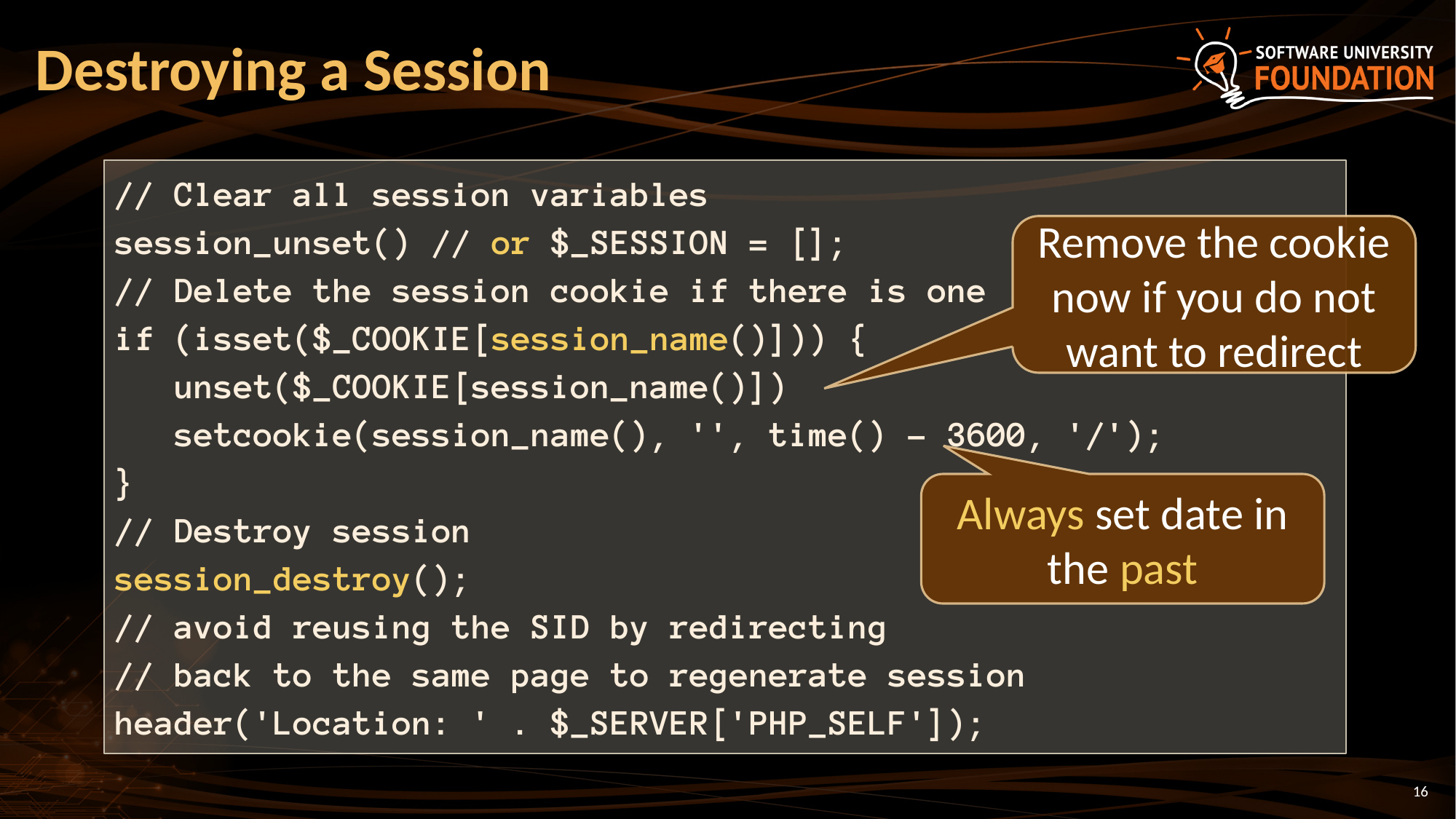

# Destroying a Session
// Clear all session variables
session_unset() // or $_SESSION = [];
// Delete the session cookie if there is one
if (isset($_COOKIE[session_name()])) {
   unset($_COOKIE[session_name()])
   setcookie(session_name(), '', time() - 3600, '/');
}
// Destroy session
session_destroy();
// avoid reusing the SID by redirecting
// back to the same page to regenerate session
header('Location: ' . $_SERVER['PHP_SELF']);
Remove the cookie now if you do not want to redirect
Always set date in the past
16